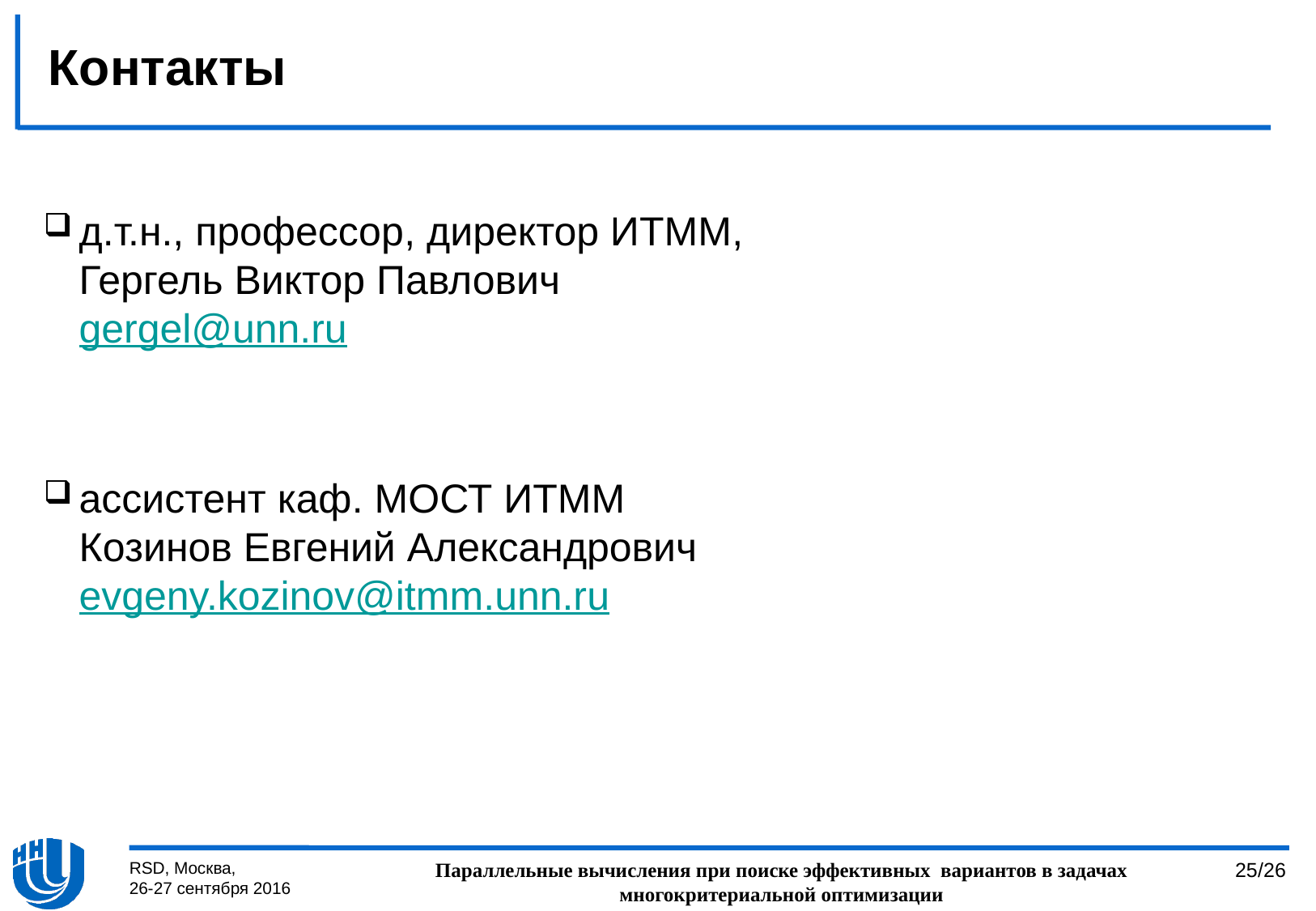

# Контакты

д.т.н., профессор, директор ИТММ,
Гергель Виктор Павлович
gergel@unn.ru

ассистент каф. МОСТ ИТММ
Козинов Евгений Александрович
evgeny.kozinov@itmm.unn.ru
RSD, Москва,
26-27 сентября 2016
Параллельные вычисления при поиске эффективных  вариантов в задачах многокритериальной оптимизации
25/26